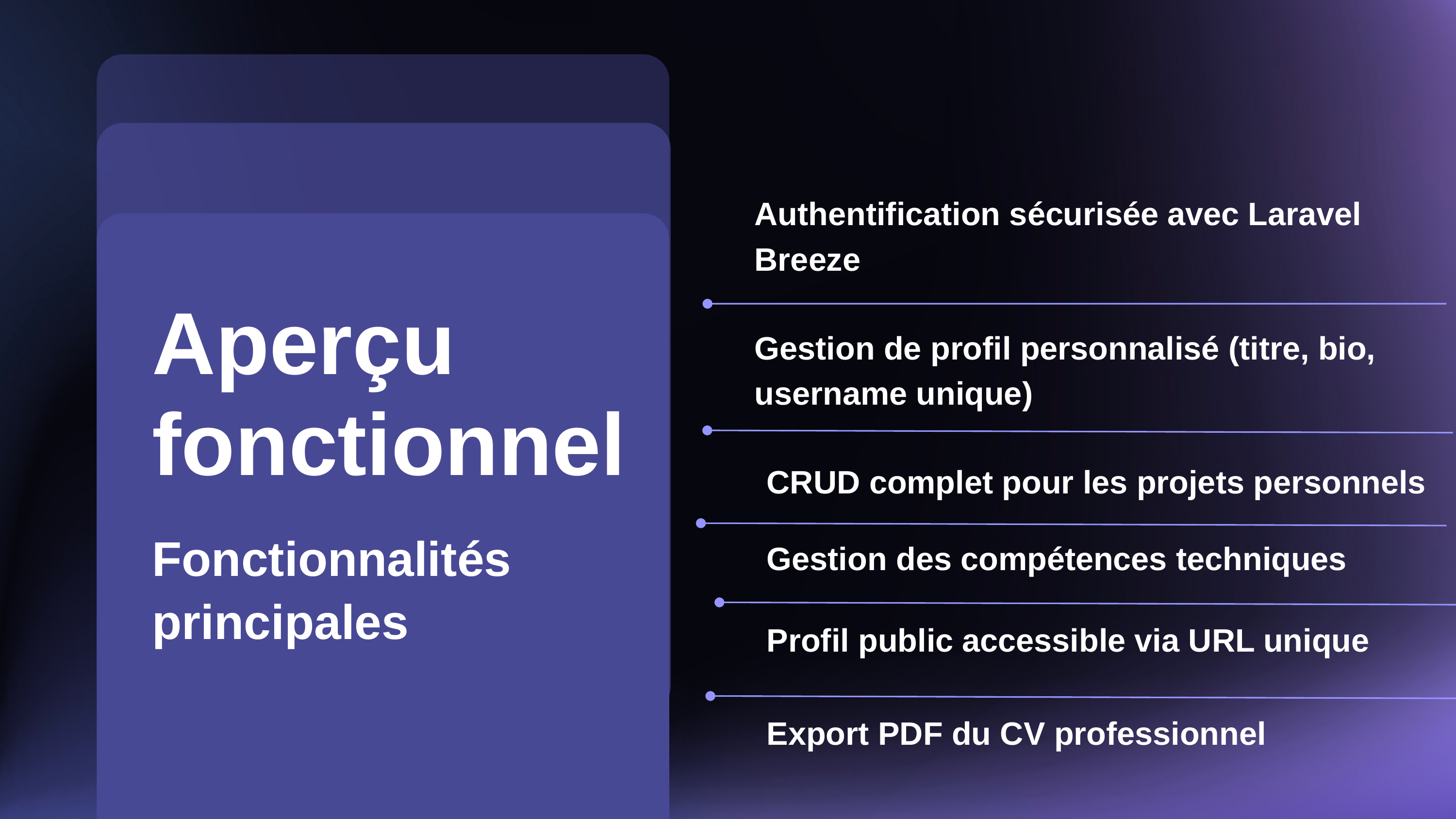

Authentification sécurisée avec Laravel Breeze

Aperçu fonctionnel

Gestion de profil personnalisé (titre, bio, username unique)

CRUD complet pour les projets personnels
Fonctionnalités principales

Gestion des compétences techniques

Profil public accessible via URL unique

Export PDF du CV professionnel